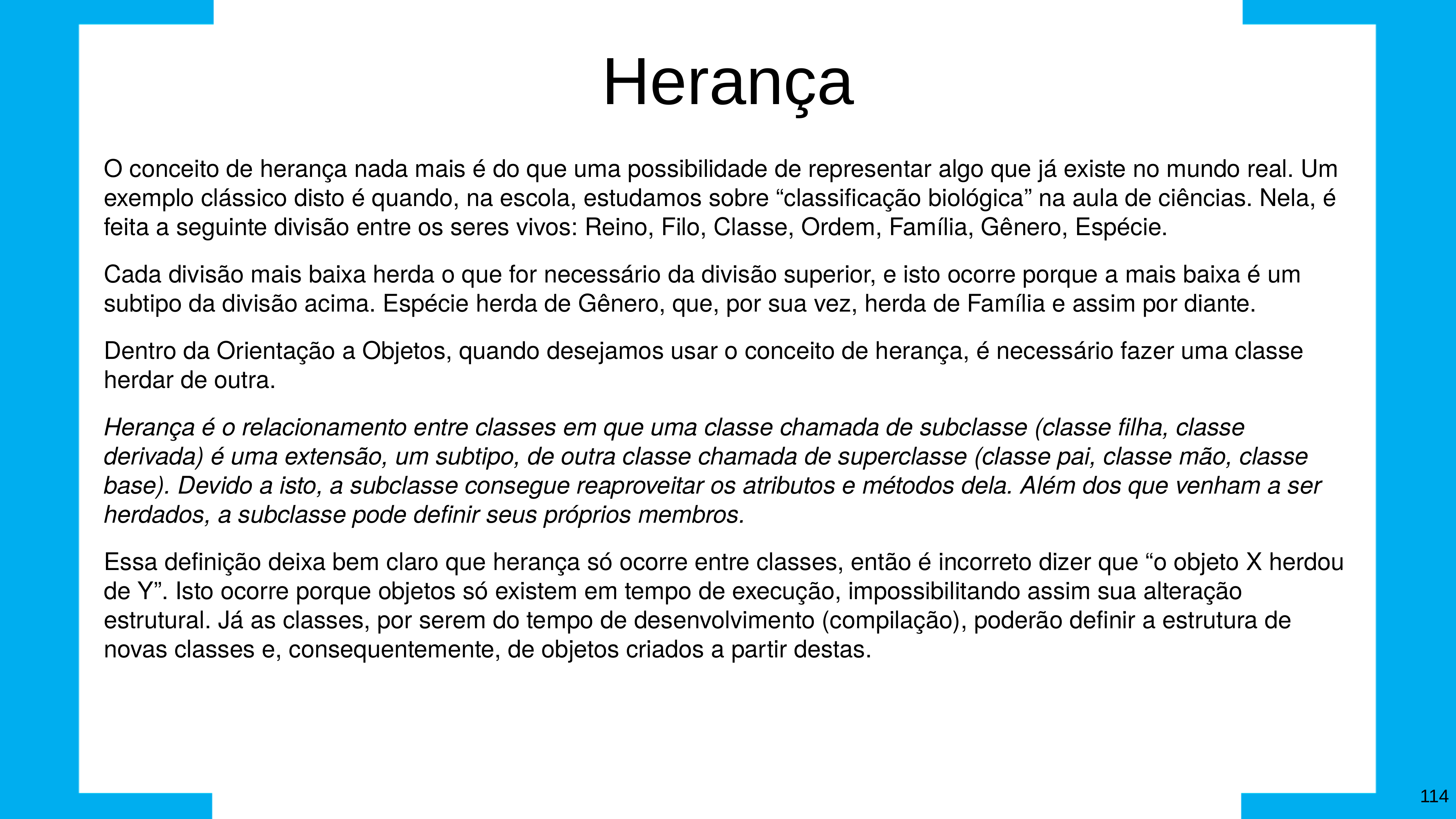

# Herança
O conceito de herança nada mais é do que uma possibilidade de representar algo que já existe no mundo real. Um exemplo clássico disto é quando, na escola, estudamos sobre “classificação biológica” na aula de ciências. Nela, é feita a seguinte divisão entre os seres vivos: Reino, Filo, Classe, Ordem, Família, Gênero, Espécie.
Cada divisão mais baixa herda o que for necessário da divisão superior, e isto ocorre porque a mais baixa é um subtipo da divisão acima. Espécie herda de Gênero, que, por sua vez, herda de Família e assim por diante.
Dentro da Orientação a Objetos, quando desejamos usar o conceito de herança, é necessário fazer uma classe herdar de outra.
Herança é o relacionamento entre classes em que uma classe chamada de subclasse (classe filha, classe derivada) é uma extensão, um subtipo, de outra classe chamada de superclasse (classe pai, classe mão, classe base). Devido a isto, a subclasse consegue reaproveitar os atributos e métodos dela. Além dos que venham a ser herdados, a subclasse pode definir seus próprios membros.
Essa definição deixa bem claro que herança só ocorre entre classes, então é incorreto dizer que “o objeto X herdou de Y”. Isto ocorre porque objetos só existem em tempo de execução, impossibilitando assim sua alteração estrutural. Já as classes, por serem do tempo de desenvolvimento (compilação), poderão definir a estrutura de novas classes e, consequentemente, de objetos criados a partir destas.
114